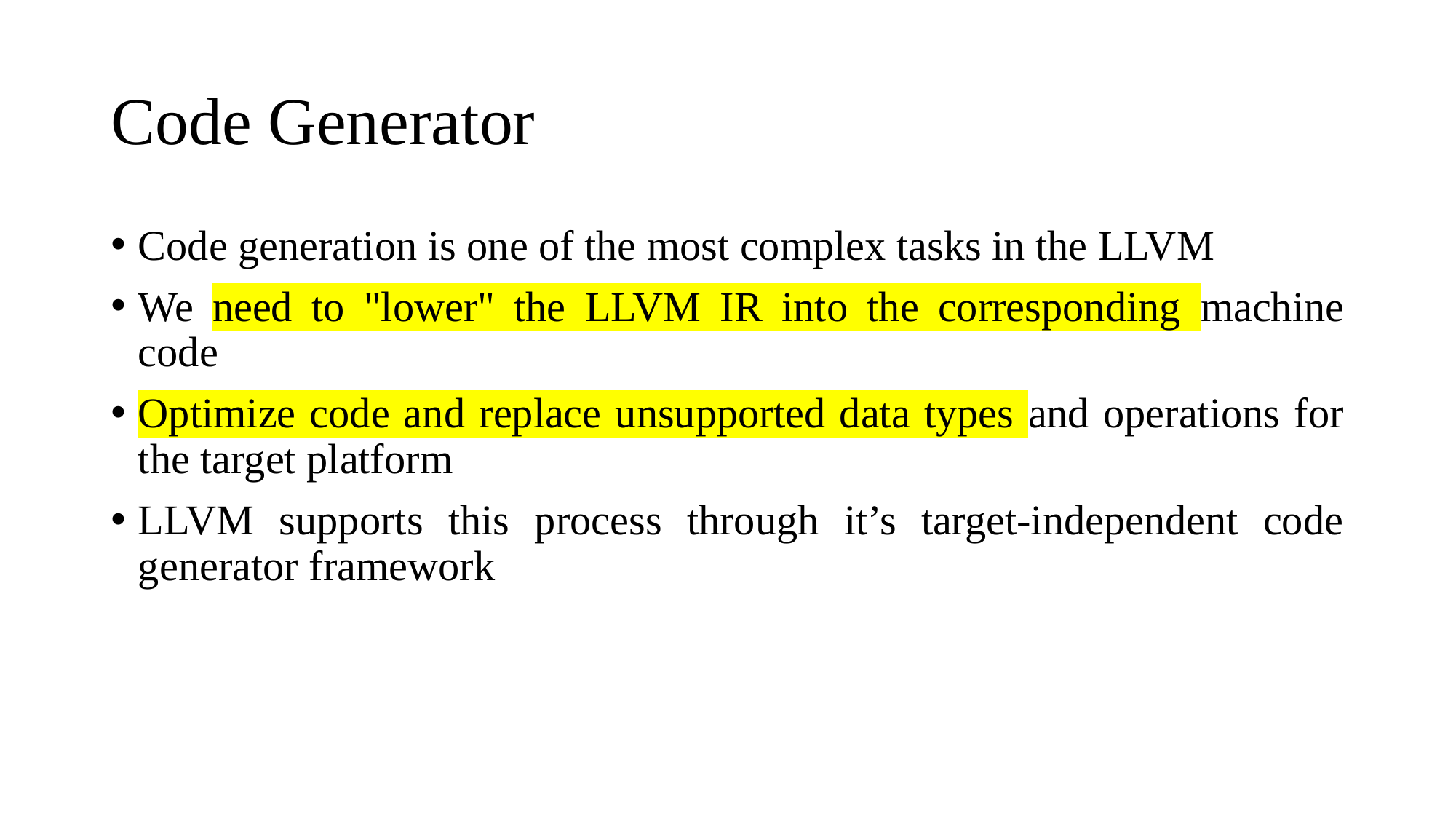

# Code Generator
Code generation is one of the most complex tasks in the LLVM
We need to "lower" the LLVM IR into the corresponding machine code
Optimize code and replace unsupported data types and operations for the target platform
LLVM supports this process through it’s target-independent code generator framework